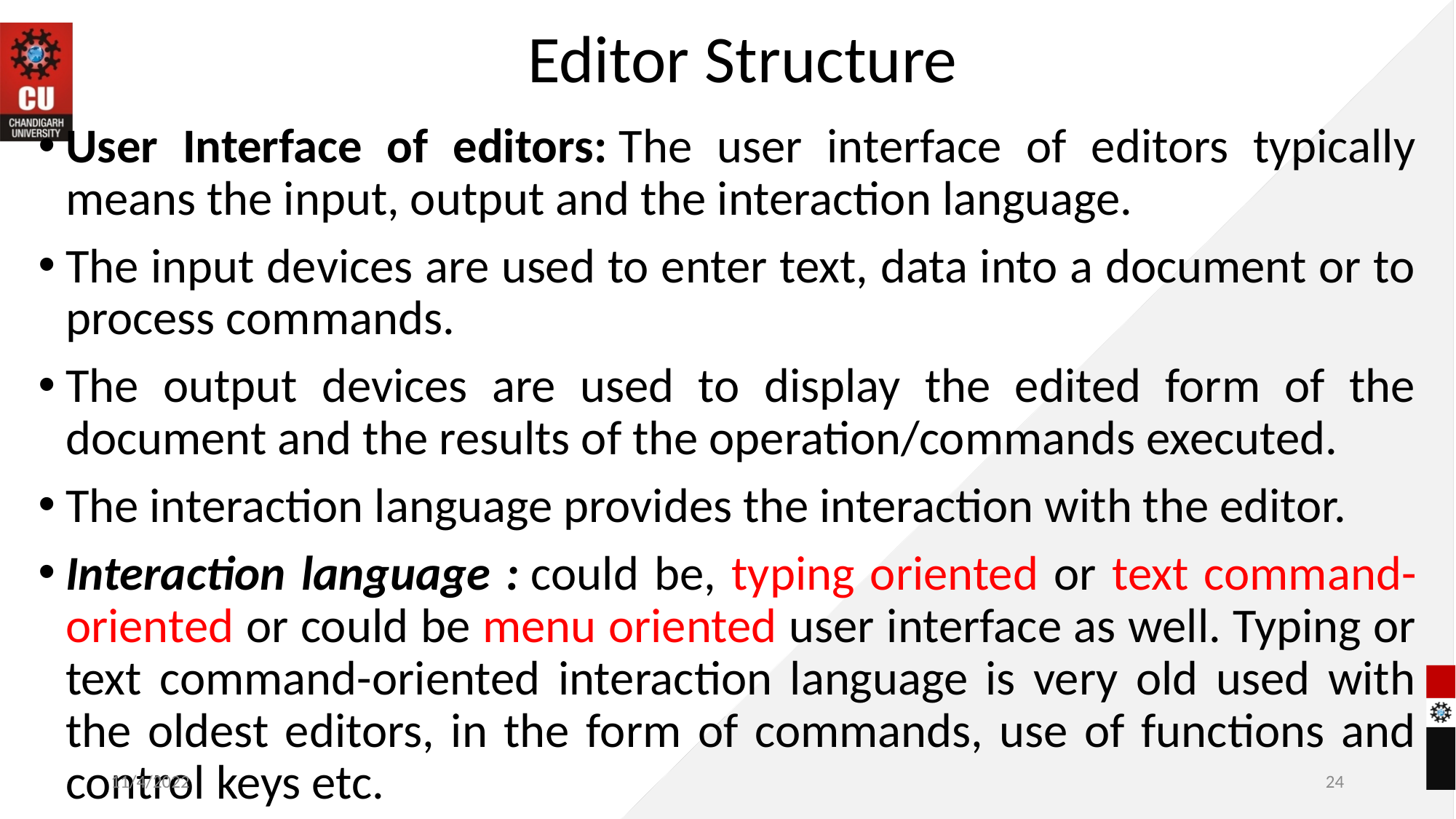

# Editor Structure
User Interface of editors: The user interface of editors typically means the input, output and the interaction language.
The input devices are used to enter text, data into a document or to process commands.
The output devices are used to display the edited form of the document and the results of the operation/commands executed.
The interaction language provides the interaction with the editor.
Interaction language : could be, typing oriented or text command-oriented or could be menu oriented user interface as well. Typing or text command-oriented interaction language is very old used with the oldest editors, in the form of commands, use of functions and control keys etc.
11/4/2022
24